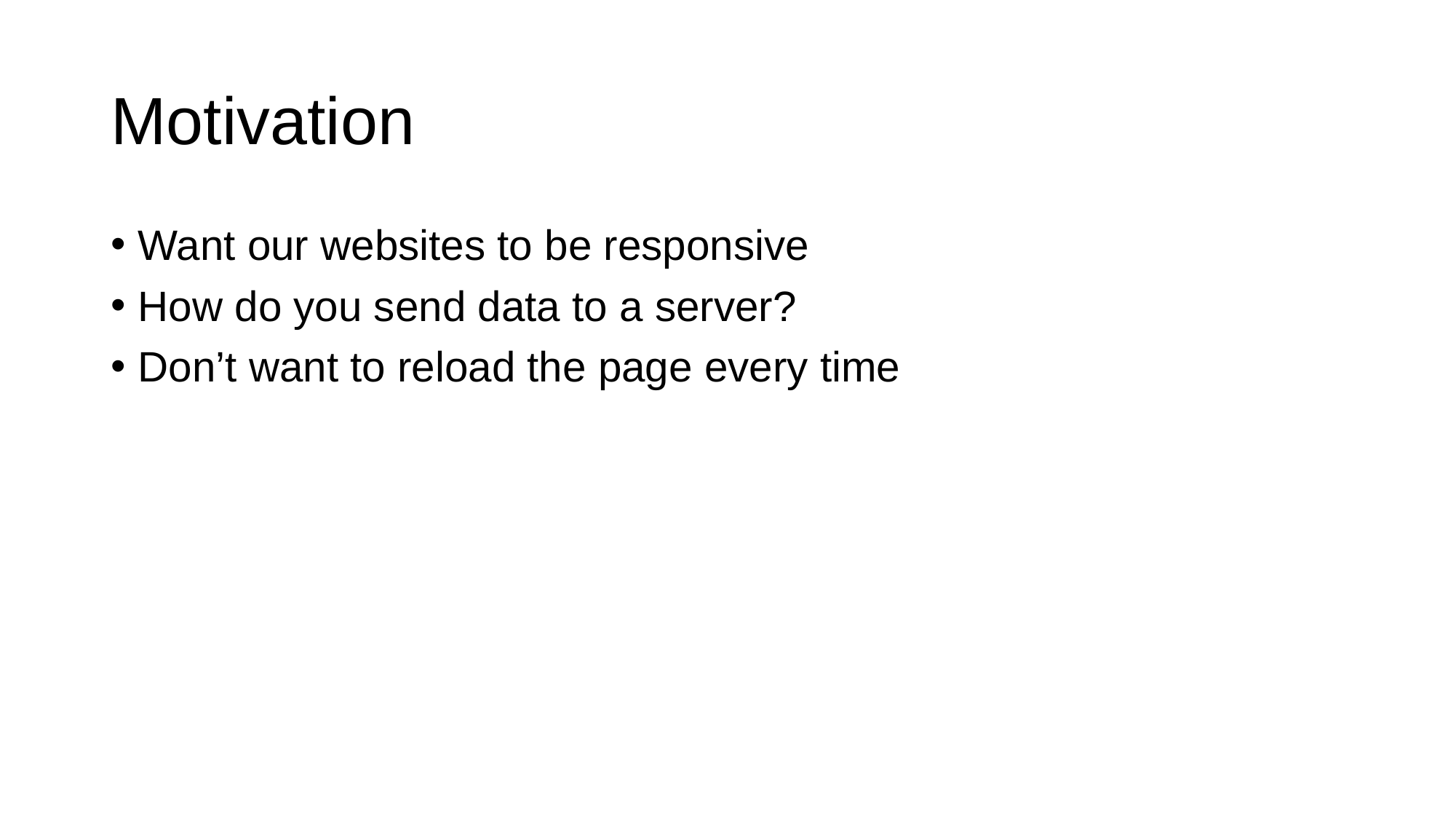

# Motivation
Want our websites to be responsive
How do you send data to a server?
Don’t want to reload the page every time